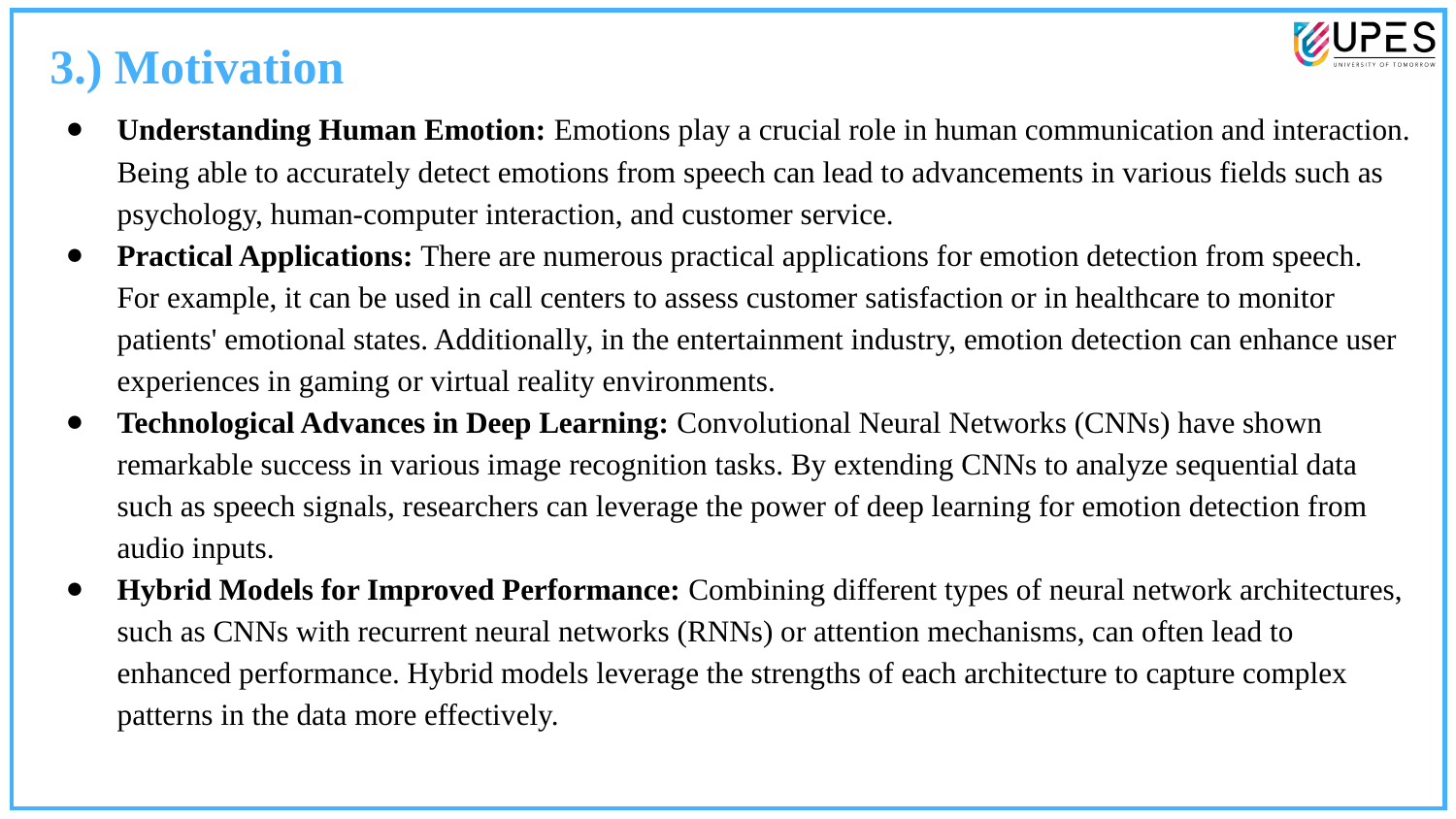

3.) Motivation
Understanding Human Emotion: Emotions play a crucial role in human communication and interaction. Being able to accurately detect emotions from speech can lead to advancements in various fields such as psychology, human-computer interaction, and customer service.
Practical Applications: There are numerous practical applications for emotion detection from speech. For example, it can be used in call centers to assess customer satisfaction or in healthcare to monitor patients' emotional states. Additionally, in the entertainment industry, emotion detection can enhance user experiences in gaming or virtual reality environments.
Technological Advances in Deep Learning: Convolutional Neural Networks (CNNs) have shown remarkable success in various image recognition tasks. By extending CNNs to analyze sequential data such as speech signals, researchers can leverage the power of deep learning for emotion detection from audio inputs.
Hybrid Models for Improved Performance: Combining different types of neural network architectures, such as CNNs with recurrent neural networks (RNNs) or attention mechanisms, can often lead to enhanced performance. Hybrid models leverage the strengths of each architecture to capture complex patterns in the data more effectively.